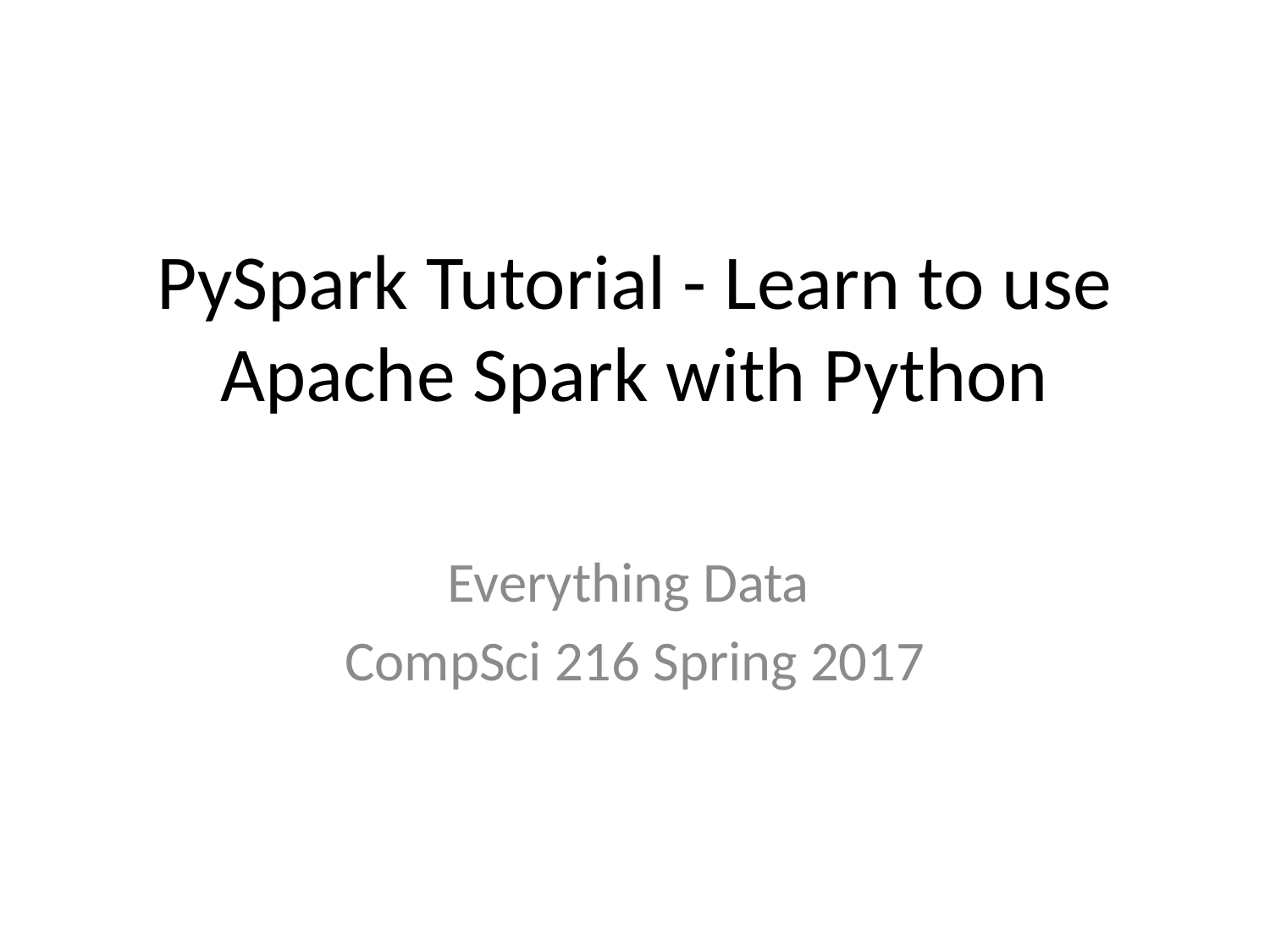

# PySpark Tutorial - Learn to use Apache Spark with Python
Everything Data
CompSci 216 Spring 2017